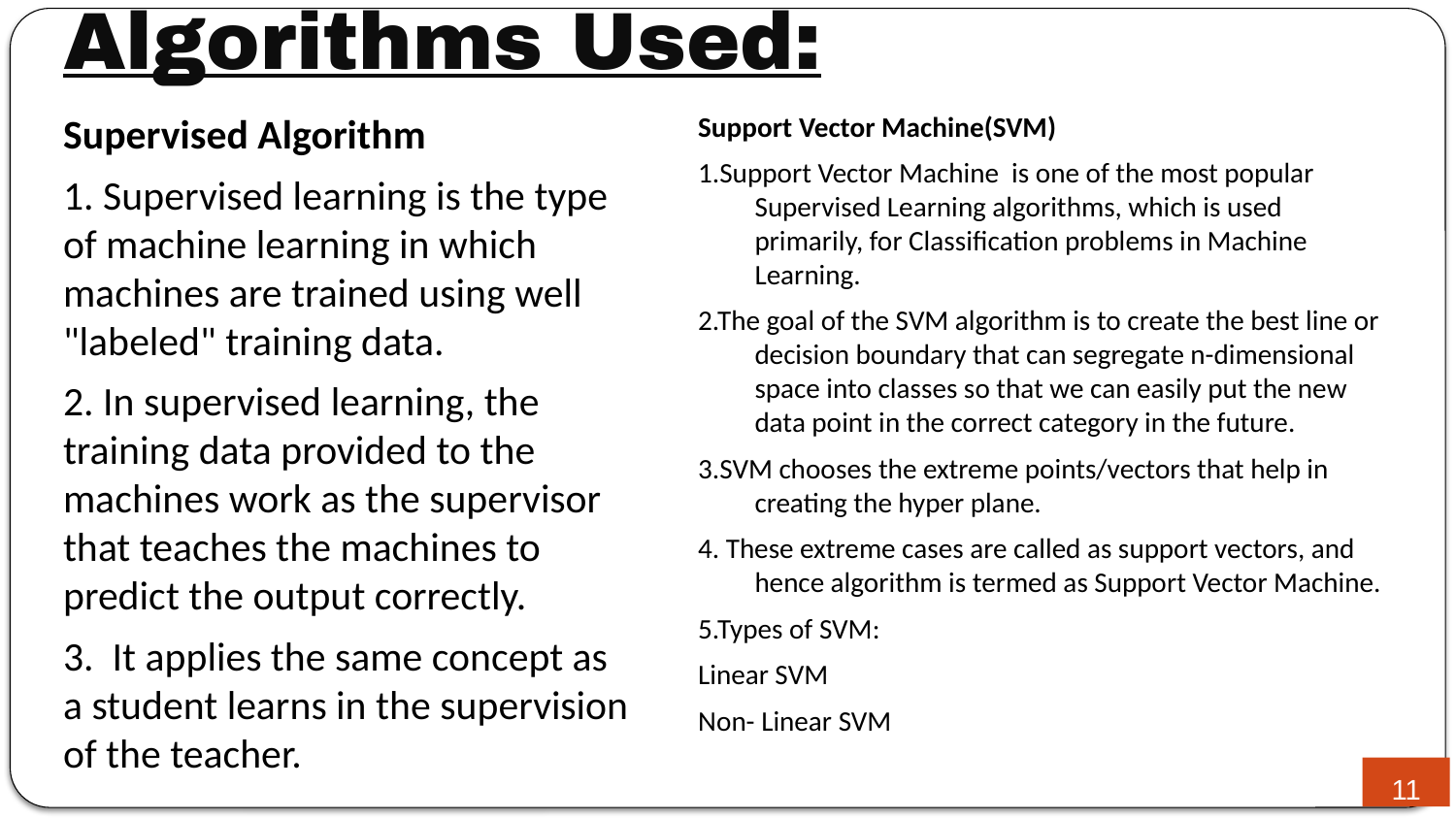

# Algorithms Used:
Supervised Algorithm
1. Supervised learning is the type of machine learning in which machines are trained using well "labeled" training data.
2. In supervised learning, the training data provided to the machines work as the supervisor that teaches the machines to predict the output correctly.
3.  It applies the same concept as a student learns in the supervision of the teacher.

Support Vector Machine(SVM)
1.Support Vector Machine  is one of the most popular Supervised Learning algorithms, which is used primarily, for Classification problems in Machine Learning.
2.The goal of the SVM algorithm is to create the best line or decision boundary that can segregate n-dimensional space into classes so that we can easily put the new data point in the correct category in the future.
3.SVM chooses the extreme points/vectors that help in creating the hyper plane.
4. These extreme cases are called as support vectors, and hence algorithm is termed as Support Vector Machine.
5.Types of SVM:
Linear SVM
Non- Linear SVM

11